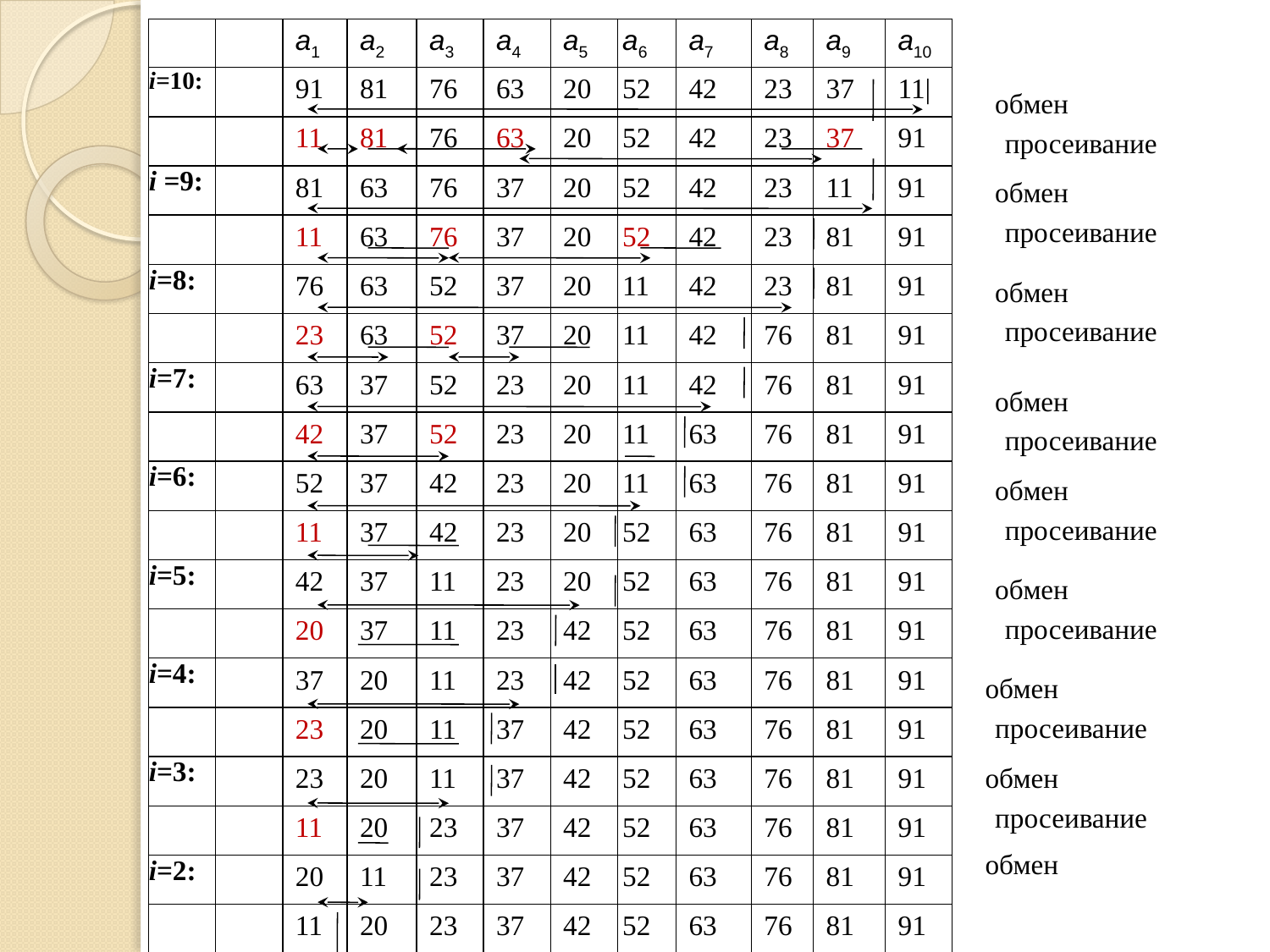

|  |  | a1 | a2 | a3 | a4 | a5 | a6 | a7 | a8 | a9 | a10 |
| --- | --- | --- | --- | --- | --- | --- | --- | --- | --- | --- | --- |
| i=10: |  | 91 | 81 | 76 | 63 | 20 | 52 | 42 | 23 | 37 | 11| |
|  |  | 11 | 81 | 76 | 63 | 20 | 52 | 42 | 23 | 37 | 91 |
| i =9: |  | 81 | 63 | 76 | 37 | 20 | 52 | 42 | 23 | 11 | 91 |
|  |  | 11 | 63 | 76 | 37 | 20 | 52 | 42 | 23 | 81 | 91 |
| i=8: |  | 76 | 63 | 52 | 37 | 20 | 11 | 42 | 23 | 81 | 91 |
|  |  | 23 | 63 | 52 | 37 | 20 | 11 | 42 | 76 | 81 | 91 |
| i=7: |  | 63 | 37 | 52 | 23 | 20 | 11 | 42 | 76 | 81 | 91 |
|  |  | 42 | 37 | 52 | 23 | 20 | 11 | 63 | 76 | 81 | 91 |
| i=6: |  | 52 | 37 | 42 | 23 | 20 | 11 | 63 | 76 | 81 | 91 |
|  |  | 11 | 37 | 42 | 23 | 20 | 52 | 63 | 76 | 81 | 91 |
| i=5: |  | 42 | 37 | 11 | 23 | 20 | 52 | 63 | 76 | 81 | 91 |
|  |  | 20 | 37 | 11 | 23 | 42 | 52 | 63 | 76 | 81 | 91 |
| i=4: |  | 37 | 20 | 11 | 23 | 42 | 52 | 63 | 76 | 81 | 91 |
|  |  | 23 | 20 | 11 | 37 | 42 | 52 | 63 | 76 | 81 | 91 |
| i=3: |  | 23 | 20 | 11 | 37 | 42 | 52 | 63 | 76 | 81 | 91 |
|  |  | 11 | 20 | 23 | 37 | 42 | 52 | 63 | 76 | 81 | 91 |
| i=2: |  | 20 | 11 | 23 | 37 | 42 | 52 | 63 | 76 | 81 | 91 |
|  |  | 11 | 20 | 23 | 37 | 42 | 52 | 63 | 76 | 81 | 91 |
обмен
просеивание
обмен
просеивание
обмен
просеивание
обмен
просеивание
обмен
просеивание
обмен
просеивание
обмен
просеивание
обмен
просеивание
обмен